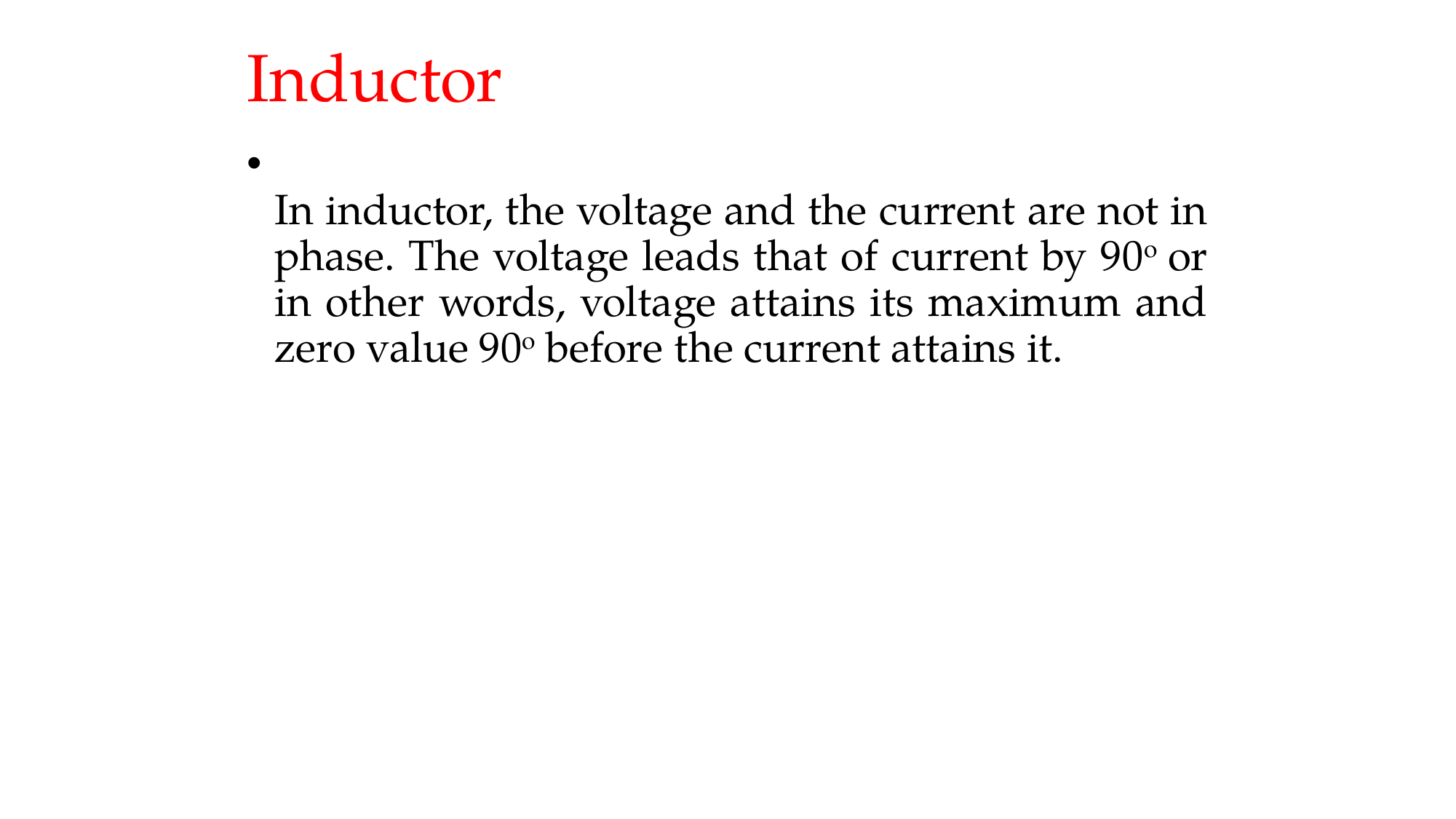

# Inductor
In inductor, the voltage and the current are not in phase. The voltage leads that of current by 90o or in other words, voltage attains its maximum and zero value 90o before the current attains it.